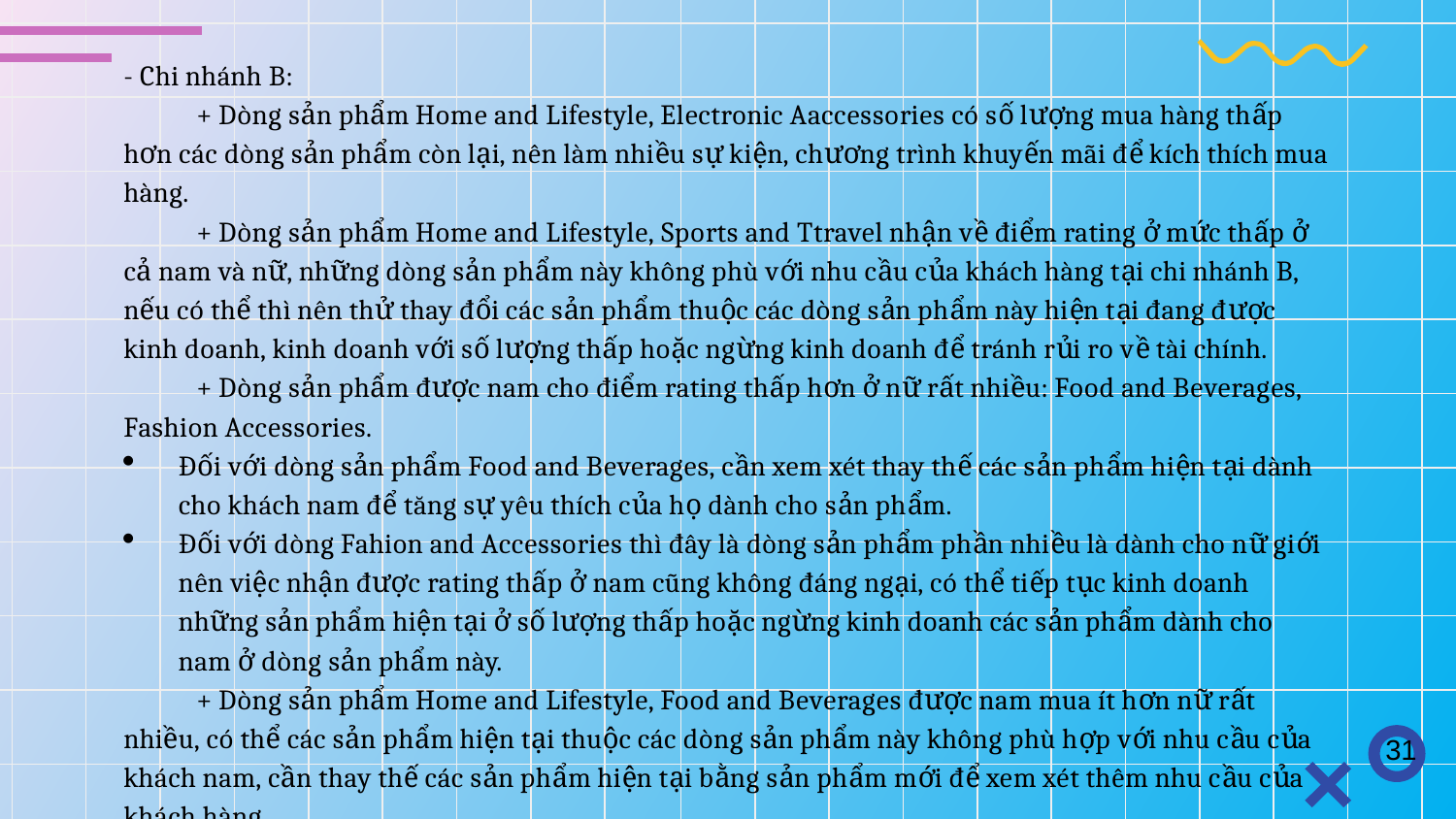

- Chi nhánh B:
+ Dòng sản phẩm Home and Lifestyle, Electronic Aaccessories có số lượng mua hàng thấp hơn các dòng sản phẩm còn lại, nên làm nhiều sự kiện, chương trình khuyến mãi để kích thích mua hàng.
+ Dòng sản phẩm Home and Lifestyle, Sports and Ttravel nhận về điểm rating ở mức thấp ở cả nam và nữ, những dòng sản phẩm này không phù với nhu cầu của khách hàng tại chi nhánh B, nếu có thể thì nên thử thay đổi các sản phẩm thuộc các dòng sản phẩm này hiện tại đang được kinh doanh, kinh doanh với số lượng thấp hoặc ngừng kinh doanh để tránh rủi ro về tài chính.
+ Dòng sản phẩm được nam cho điểm rating thấp hơn ở nữ rất nhiều: Food and Beverages, Fashion Accessories.
Đối với dòng sản phẩm Food and Beverages, cần xem xét thay thế các sản phẩm hiện tại dành cho khách nam để tăng sự yêu thích của họ dành cho sản phẩm.
Đối với dòng Fahion and Accessories thì đây là dòng sản phẩm phần nhiều là dành cho nữ giới nên việc nhận được rating thấp ở nam cũng không đáng ngại, có thể tiếp tục kinh doanh những sản phẩm hiện tại ở số lượng thấp hoặc ngừng kinh doanh các sản phẩm dành cho nam ở dòng sản phẩm này.
+ Dòng sản phẩm Home and Lifestyle, Food and Beverages được nam mua ít hơn nữ rất nhiều, có thể các sản phẩm hiện tại thuộc các dòng sản phẩm này không phù hợp với nhu cầu của khách nam, cần thay thế các sản phẩm hiện tại bằng sản phẩm mới để xem xét thêm nhu cầu của khách hàng.
31